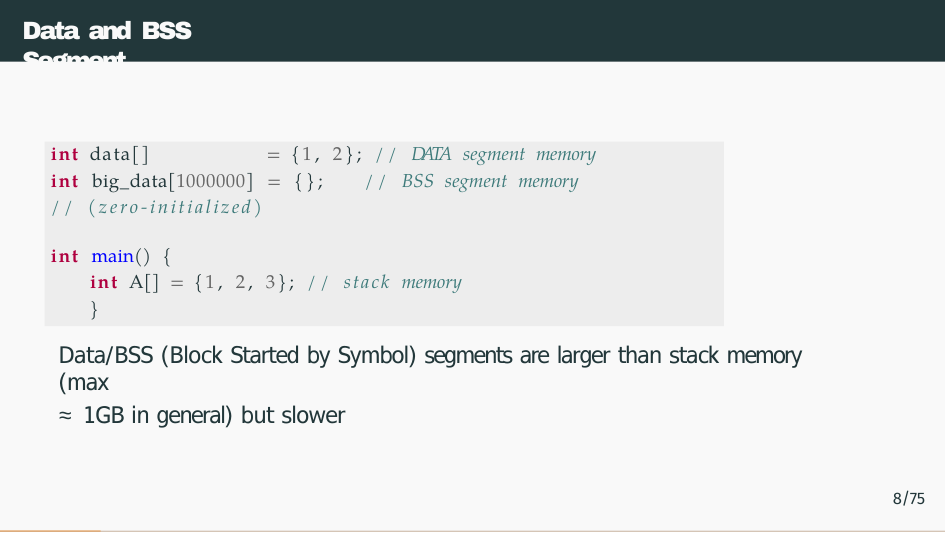

# Data and BSS Segment
int data[]	= {1, 2}; // DATA segment memory
int big_data[1000000] = {};	// BSS segment memory
// (zero-initialized)

int main() {
int A[] = {1, 2, 3}; // stack memory
}

Data/BSS (Block Started by Symbol) segments are larger than stack memory (max
≈ 1GB in general) but slower

8/75